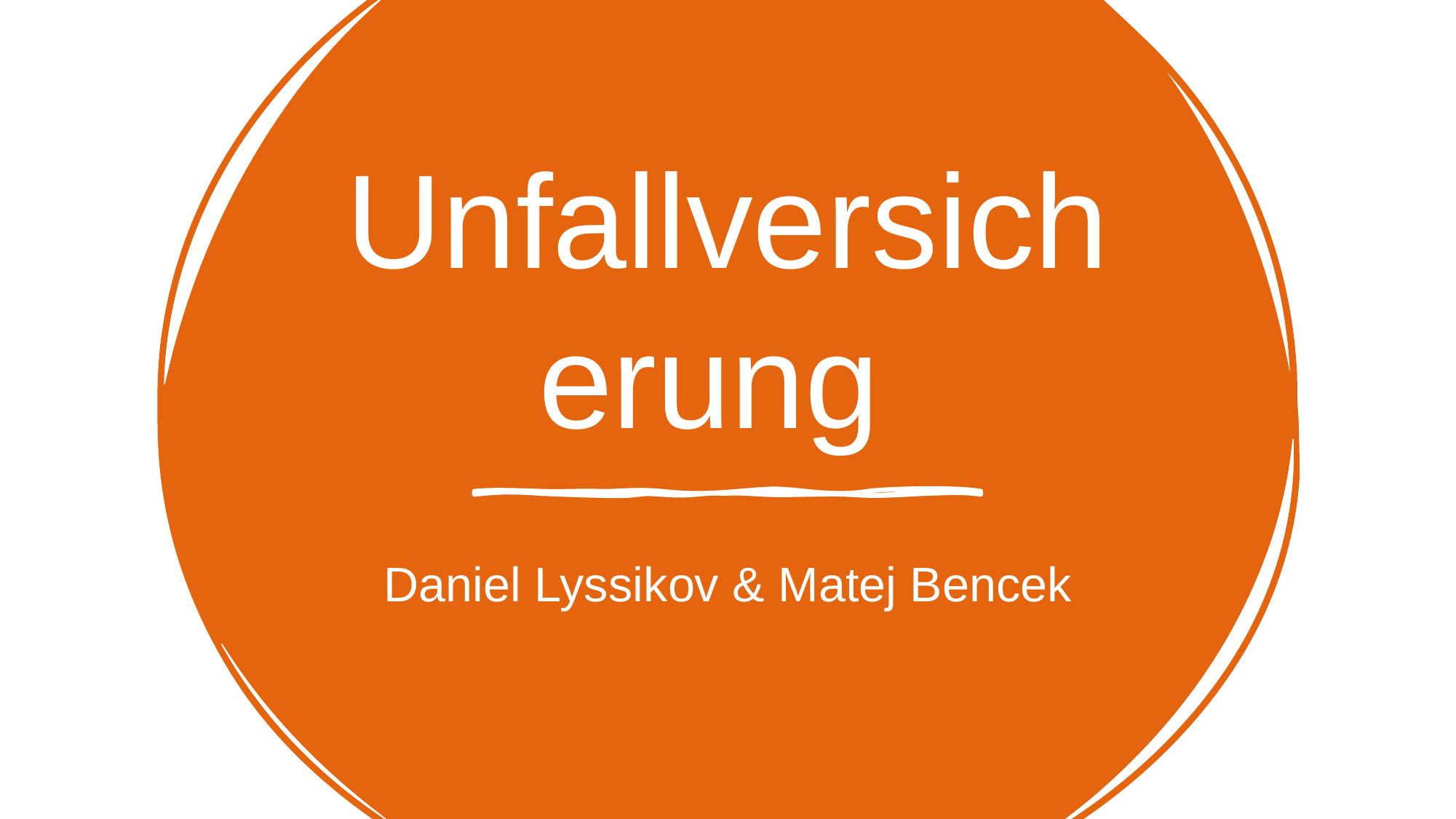

# Unfallversicherung

Daniel Lyssikov & Matej Bencek